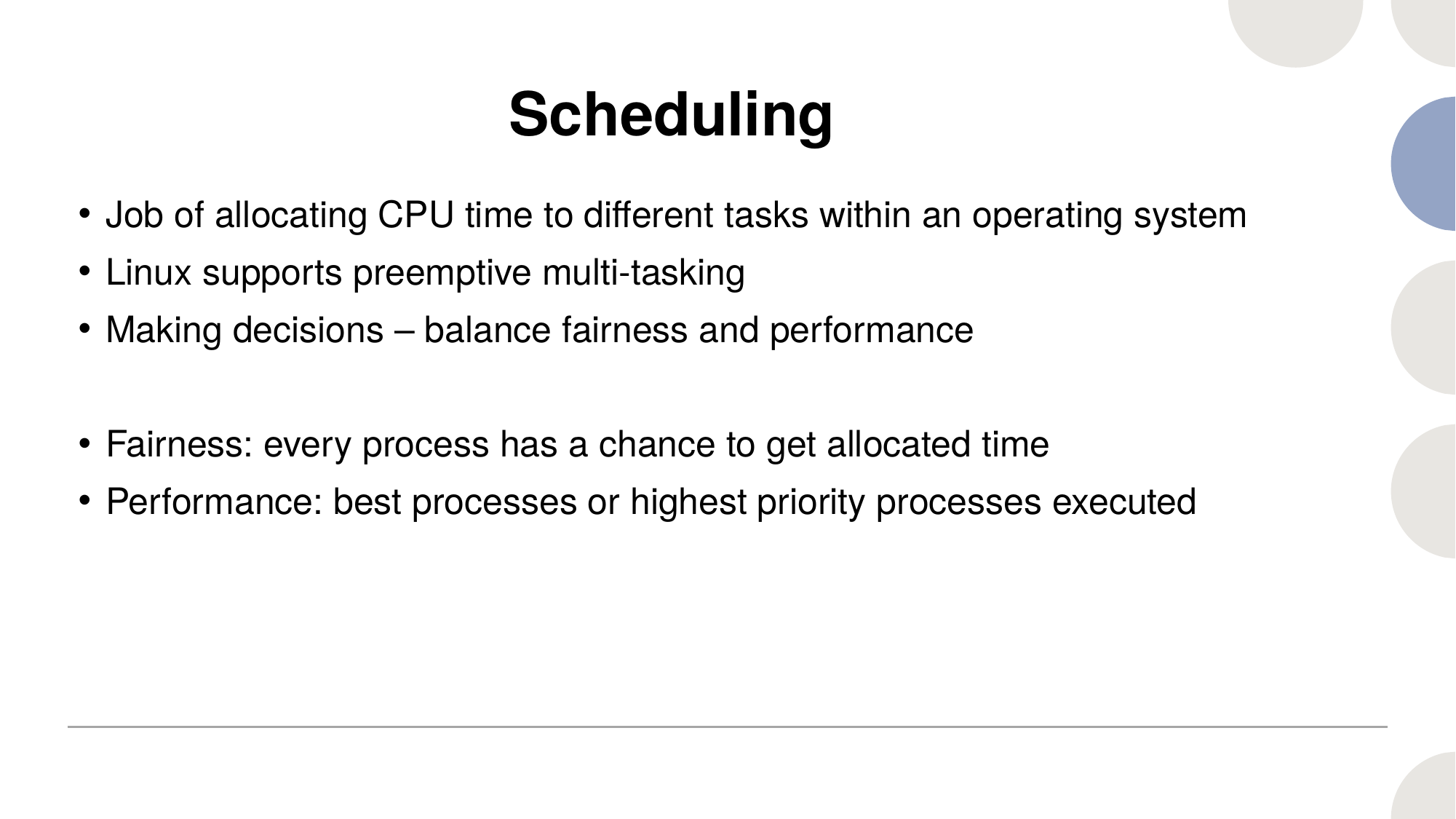

# Scheduling
Job of allocating CPU time to different tasks within an operating system
Linux supports preemptive multi-tasking
Making decisions – balance fairness and performance

Fairness: every process has a chance to get allocated time
Performance: best processes or highest priority processes executed